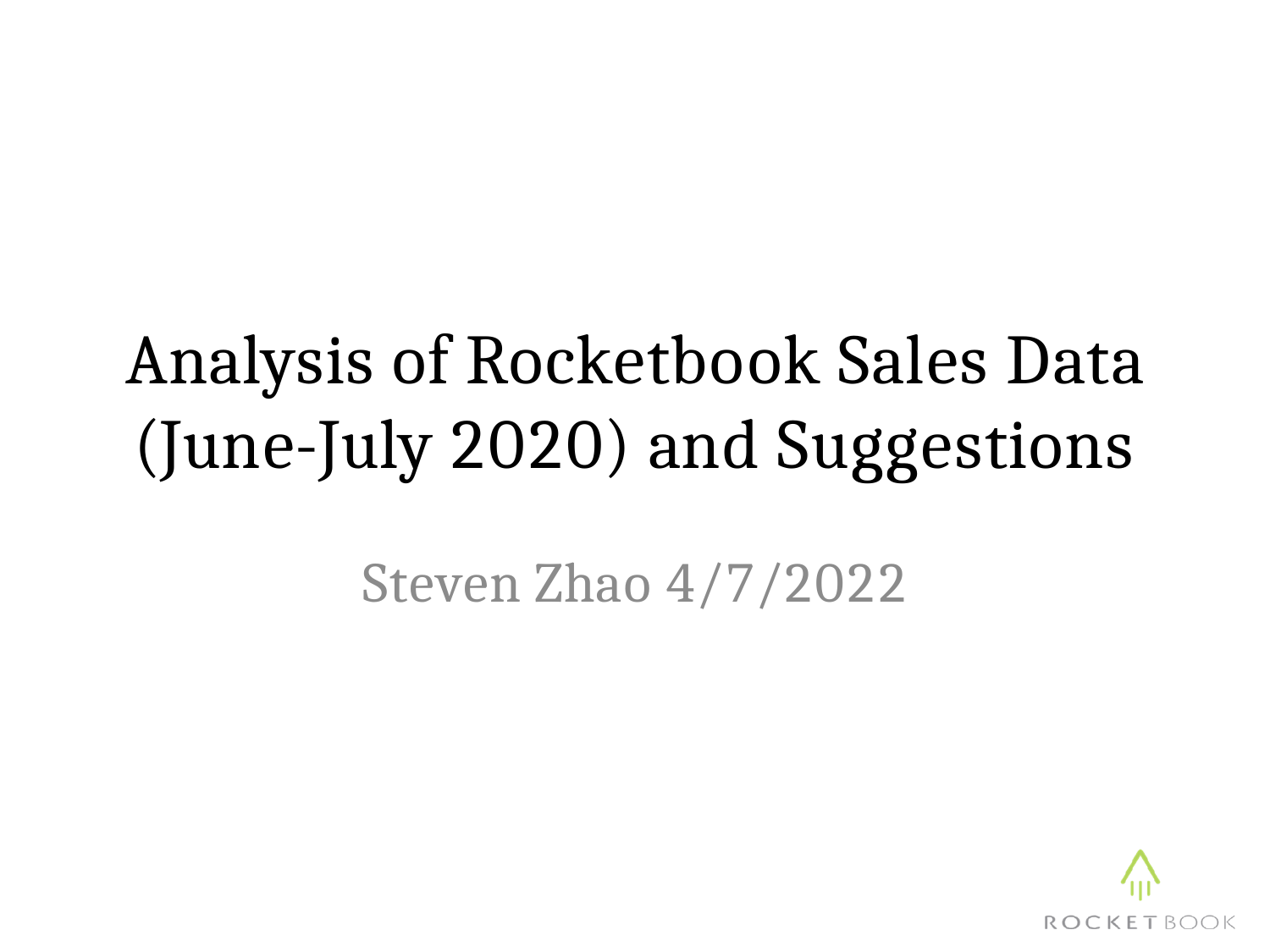

# Analysis of Rocketbook Sales Data (June-July 2020) and Suggestions
Steven Zhao 4/7/2022